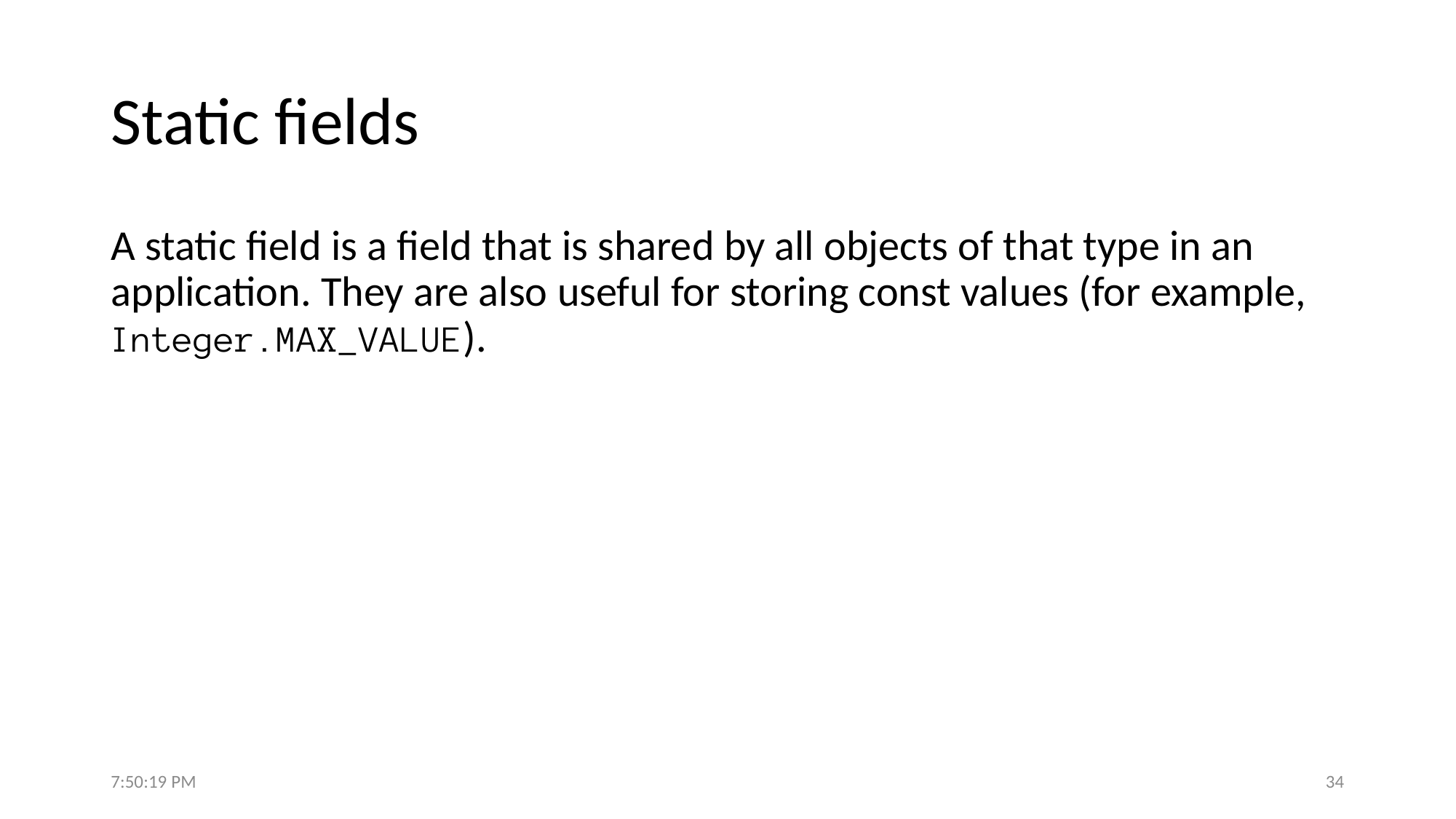

# Static fields
A static field is a field that is shared by all objects of that type in an application. They are also useful for storing const values (for example, Integer.MAX_VALUE).
7:50:19 PM
34